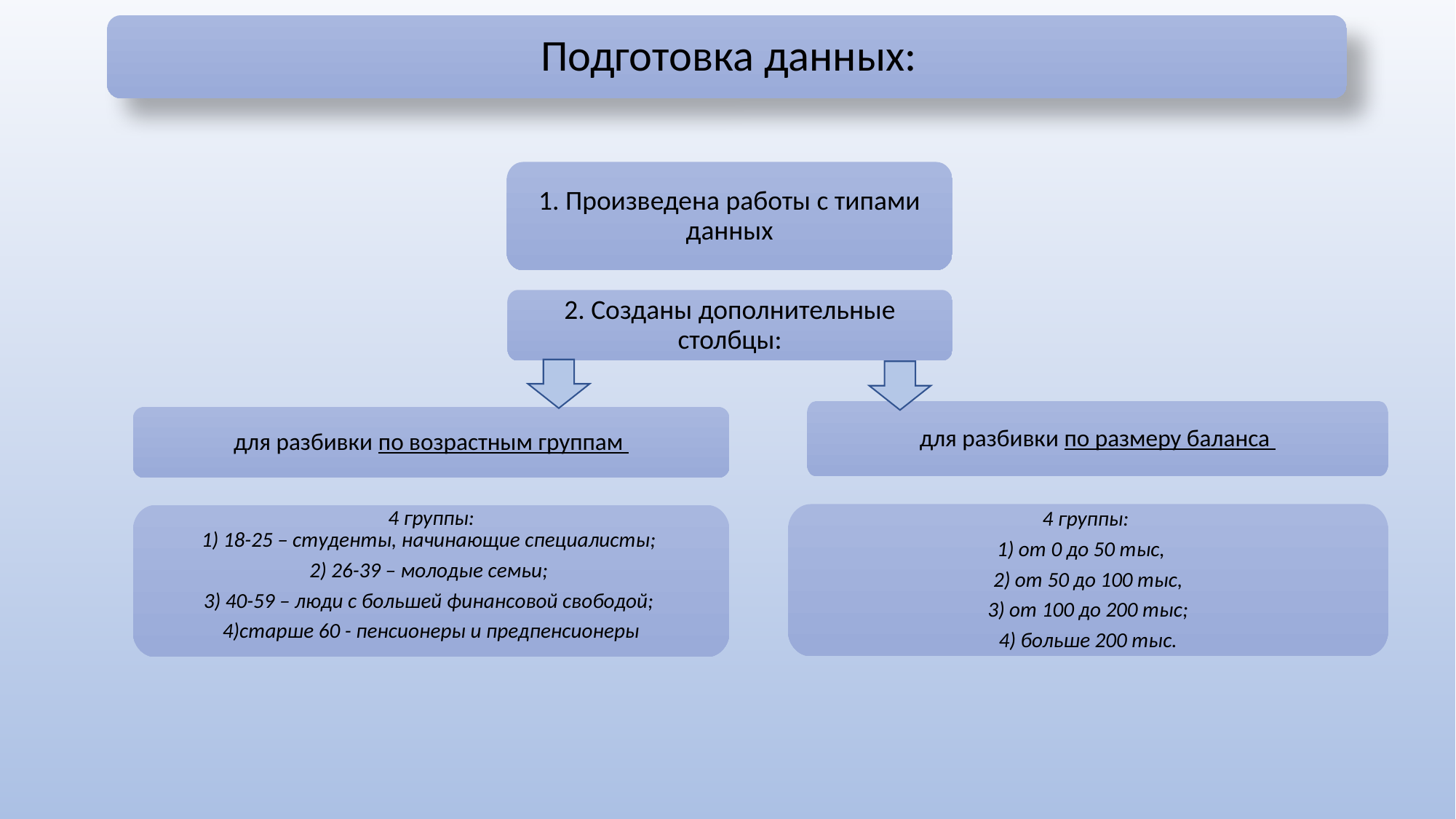

Подготовка данных:
1. Произведена работы с типами данных
2. Созданы дополнительные столбцы:
для разбивки по размеру баланса
для разбивки по возрастным группам
4 группы:
1) от 0 до 50 тыс,
2) от 50 до 100 тыс,
 3) от 100 до 200 тыс;
4) больше 200 тыс.

4 группы:
1) 18-25 – студенты, начинающие специалисты;
2) 26-39 – молодые семьи;
3) 40-59 – люди с большей финансовой свободой;
4)старше 60 - пенсионеры и предпенсионеры